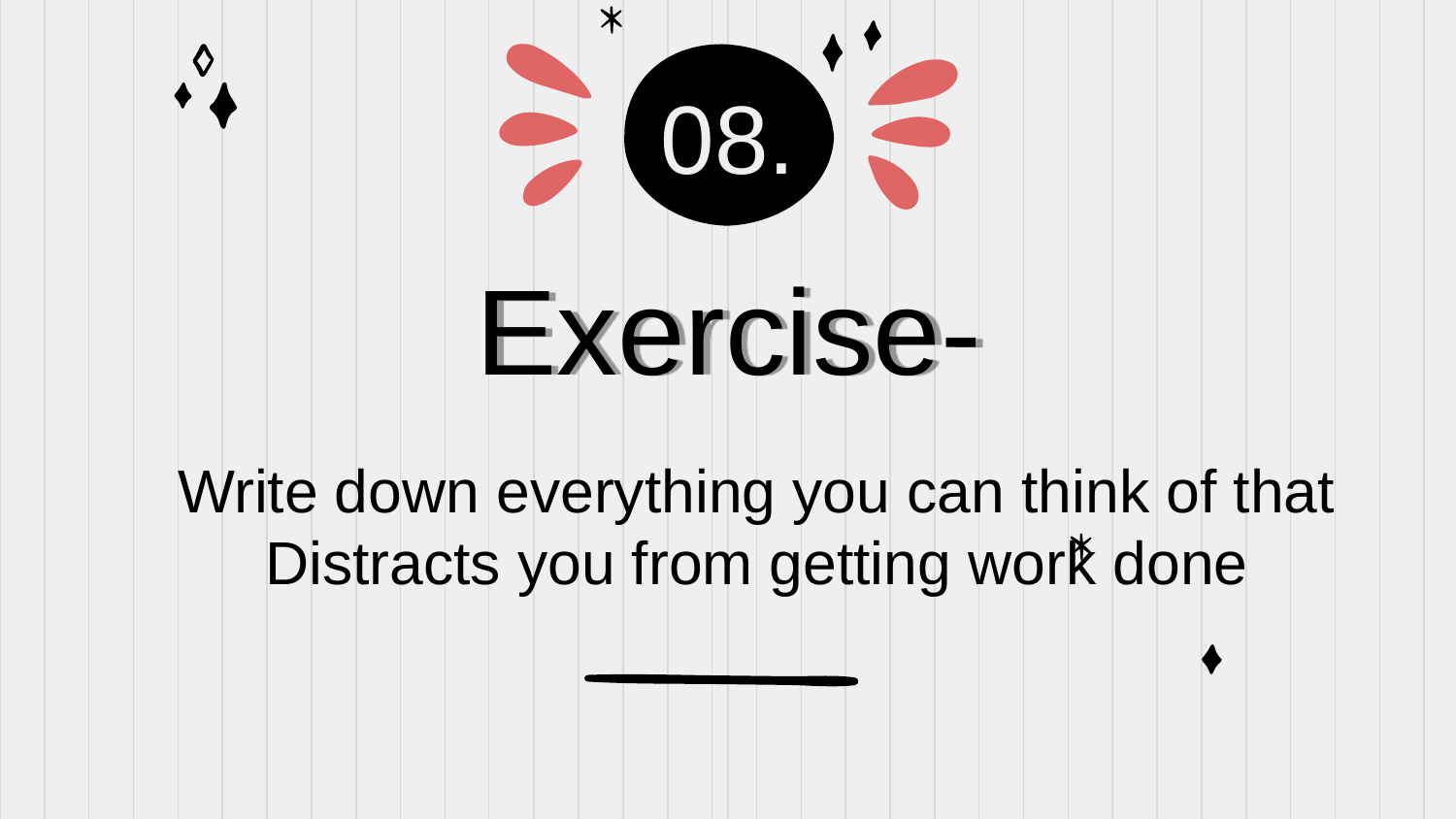

08.

# Exercise-
Write down everything you can think of that
Distracts you from getting work done